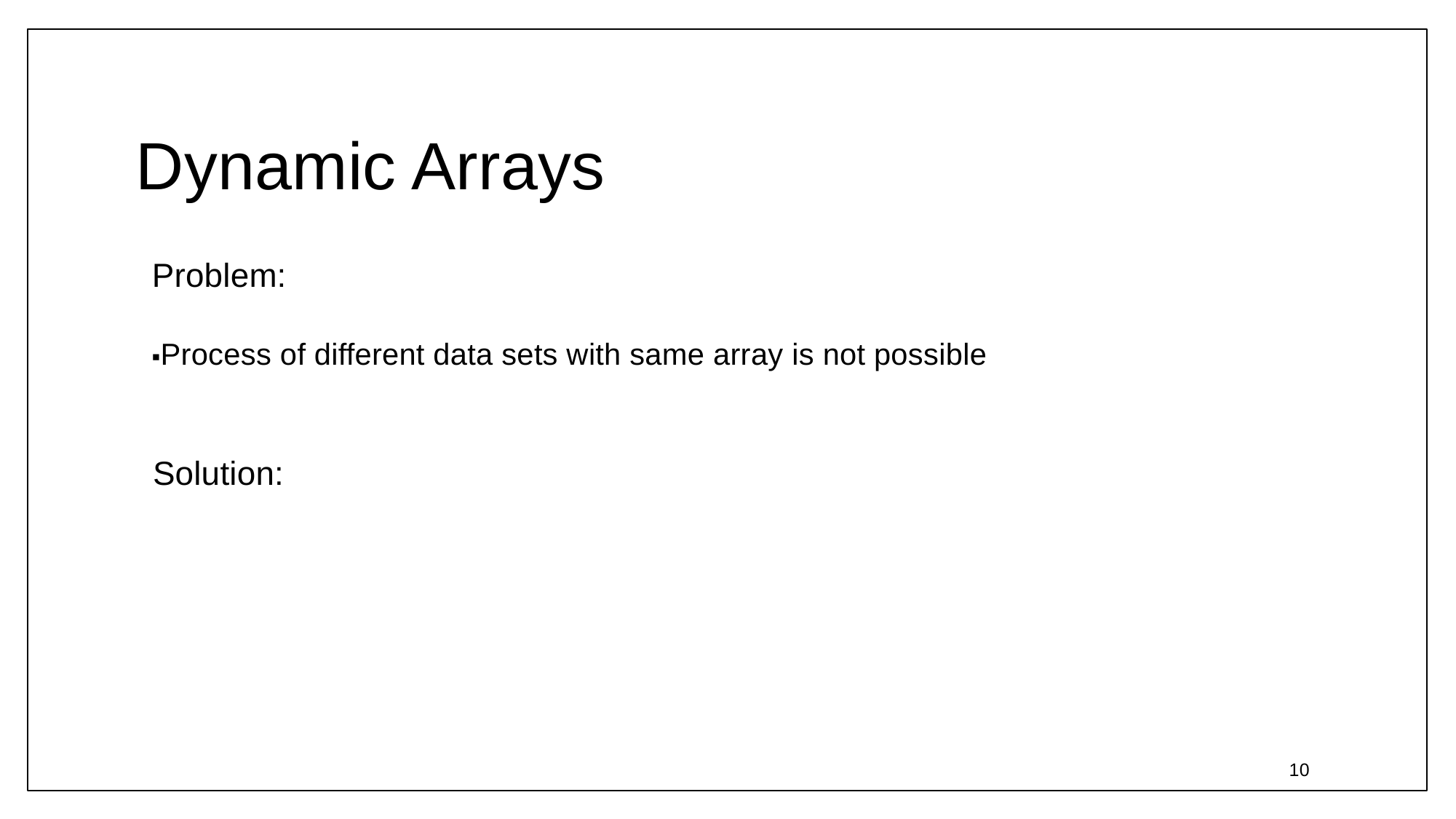

Dynamic Arrays
Problem:
▪Process of different data sets with same array is not possible
Solution:
10